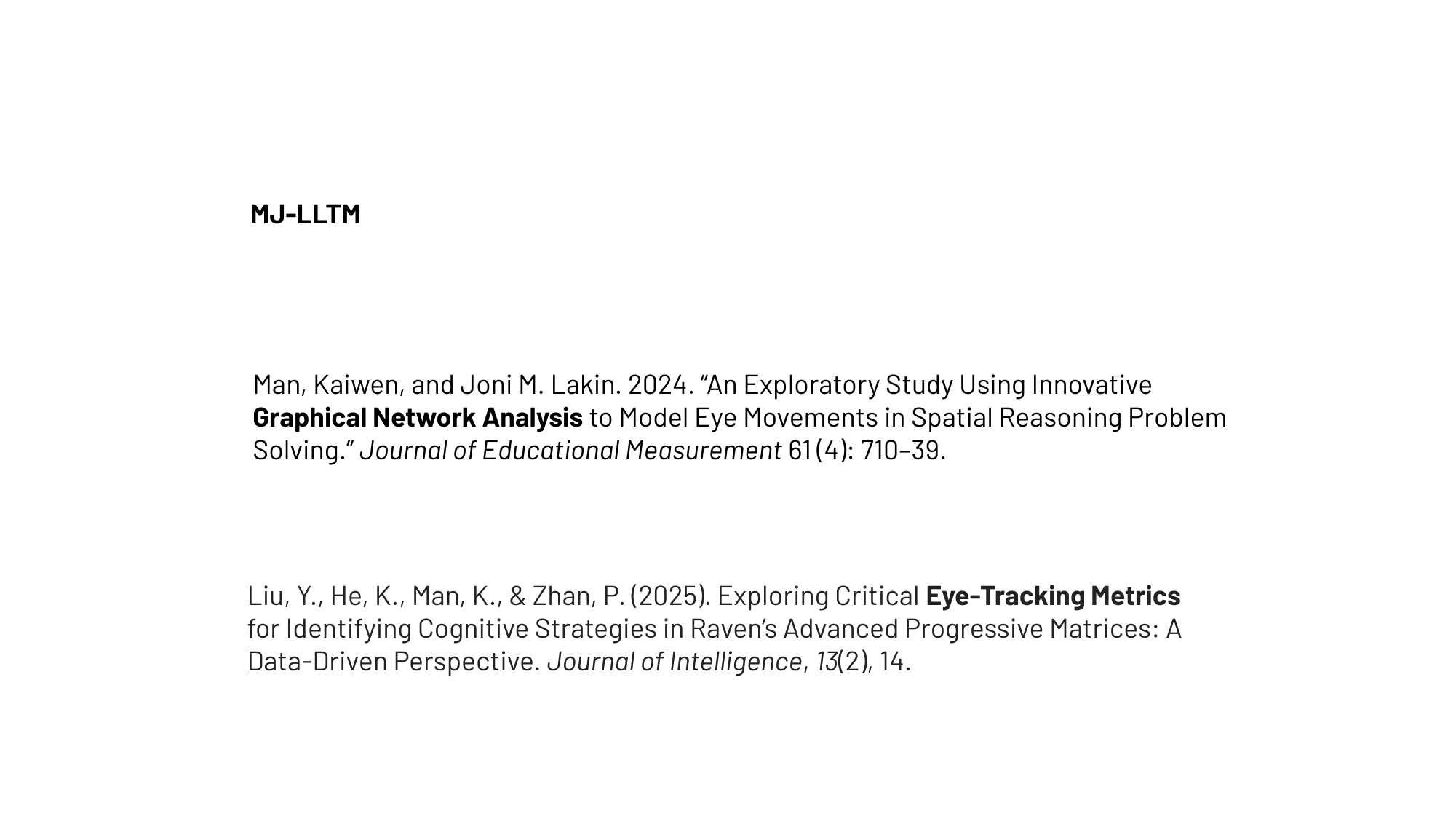

MJ-LLTM
Man, Kaiwen, and Joni M. Lakin. 2024. “An Exploratory Study Using Innovative Graphical Network Analysis to Model Eye Movements in Spatial Reasoning Problem Solving.” Journal of Educational Measurement 61 (4): 710–39.
Liu, Y., He, K., Man, K., & Zhan, P. (2025). Exploring Critical Eye-Tracking Metrics for Identifying Cognitive Strategies in Raven’s Advanced Progressive Matrices: A Data-Driven Perspective. Journal of Intelligence, 13(2), 14.